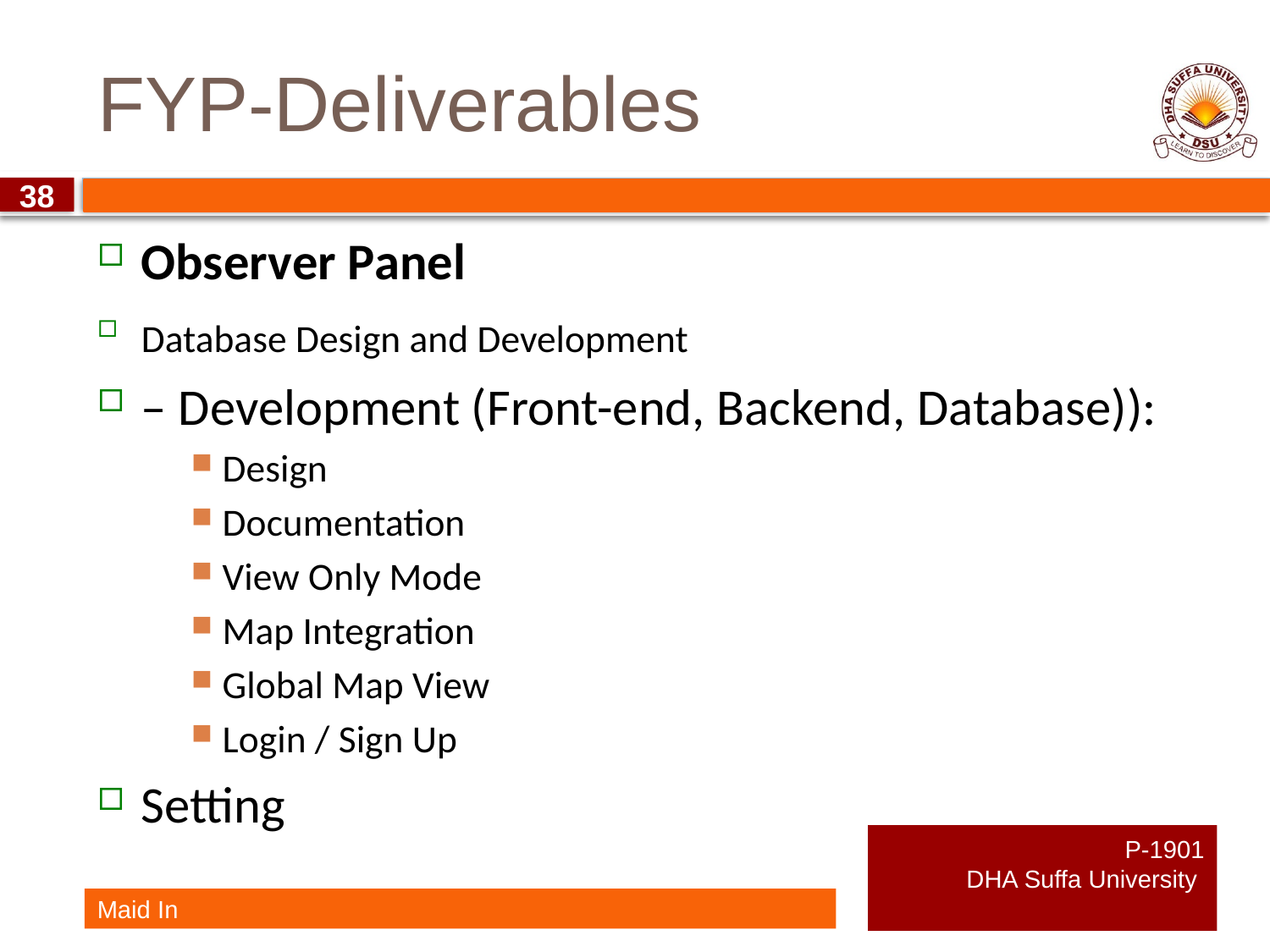

# FYP-Deliverables
38
Observer Panel
Database Design and Development
– Development (Front-end, Backend, Database)):
Design
Documentation
View Only Mode
Map Integration
Global Map View
Login / Sign Up
Setting
P-1901
DHA Suffa University

Maid In